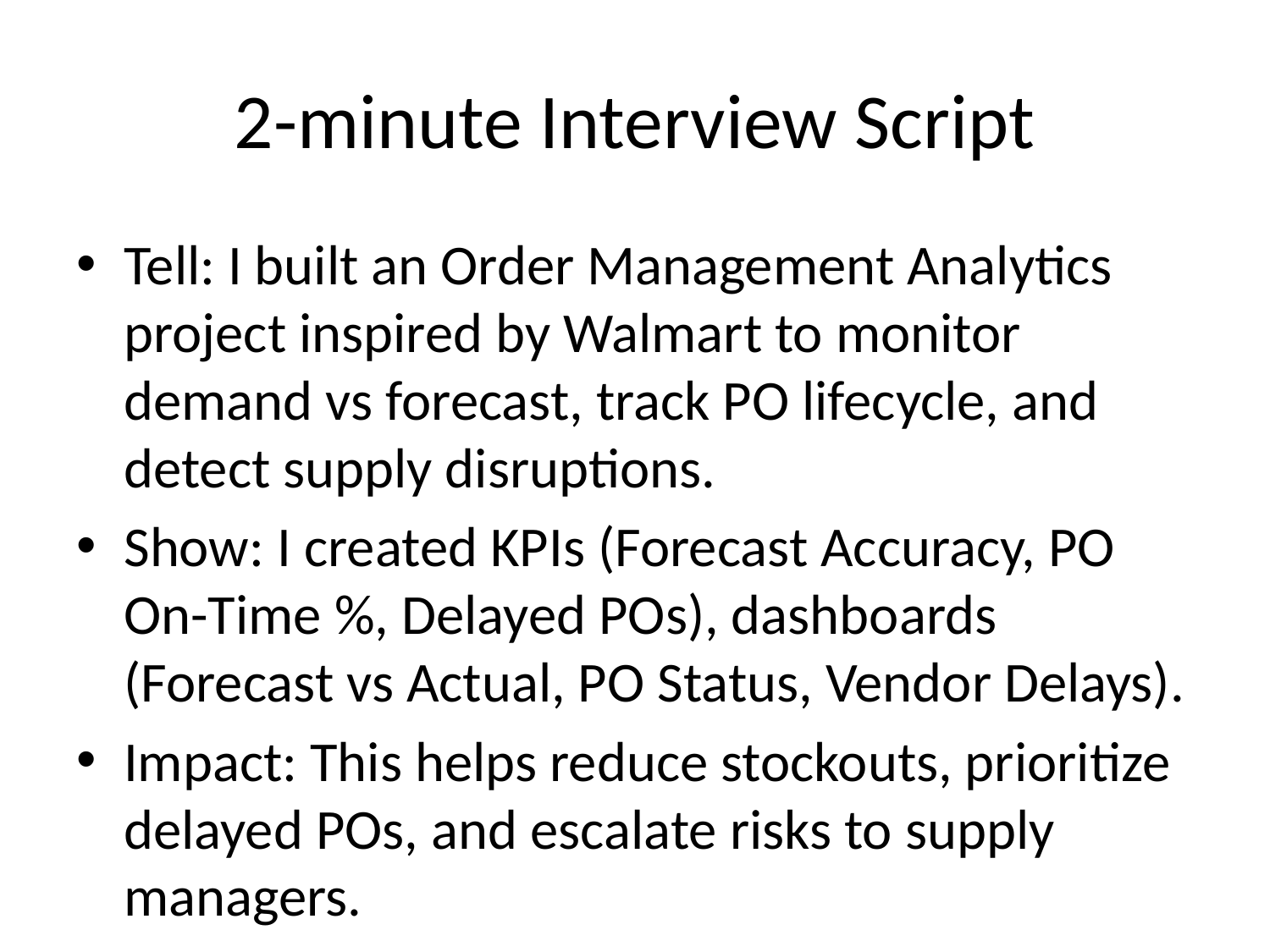

# 2-minute Interview Script
Tell: I built an Order Management Analytics project inspired by Walmart to monitor demand vs forecast, track PO lifecycle, and detect supply disruptions.
Show: I created KPIs (Forecast Accuracy, PO On-Time %, Delayed POs), dashboards (Forecast vs Actual, PO Status, Vendor Delays).
Impact: This helps reduce stockouts, prioritize delayed POs, and escalate risks to supply managers.
Tools: SQL, Excel, Power BI.